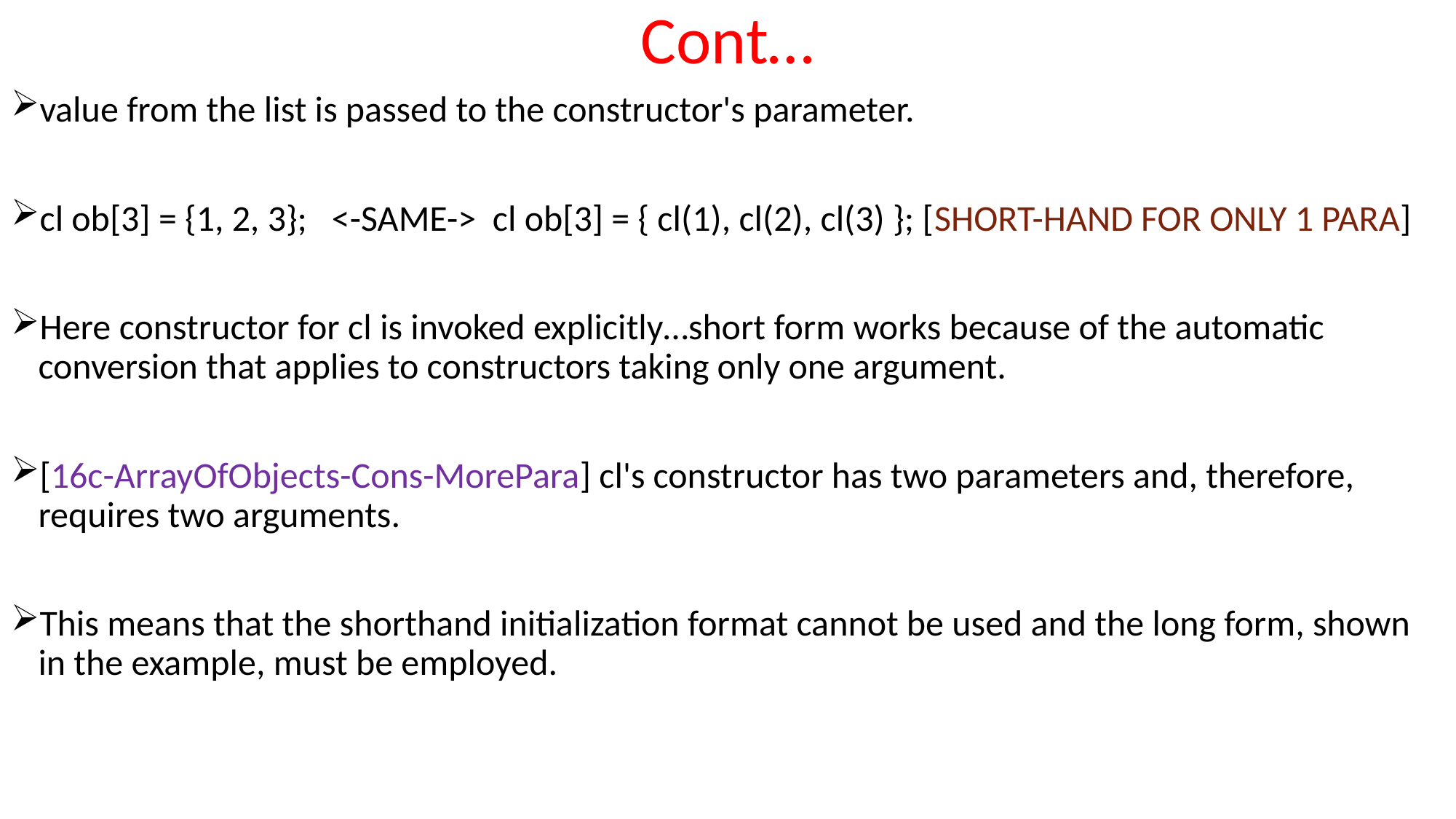

# Cont…
value from the list is passed to the constructor's parameter.

cl ob[3] = {1, 2, 3};   <-SAME->  cl ob[3] = { cl(1), cl(2), cl(3) }; [SHORT-HAND FOR ONLY 1 PARA]

Here constructor for cl is invoked explicitly…short form works because of the automatic conversion that applies to constructors taking only one argument.

[16c-ArrayOfObjects-Cons-MorePara] cl's constructor has two parameters and, therefore, requires two arguments.

This means that the shorthand initialization format cannot be used and the long form, shown in the example, must be employed.